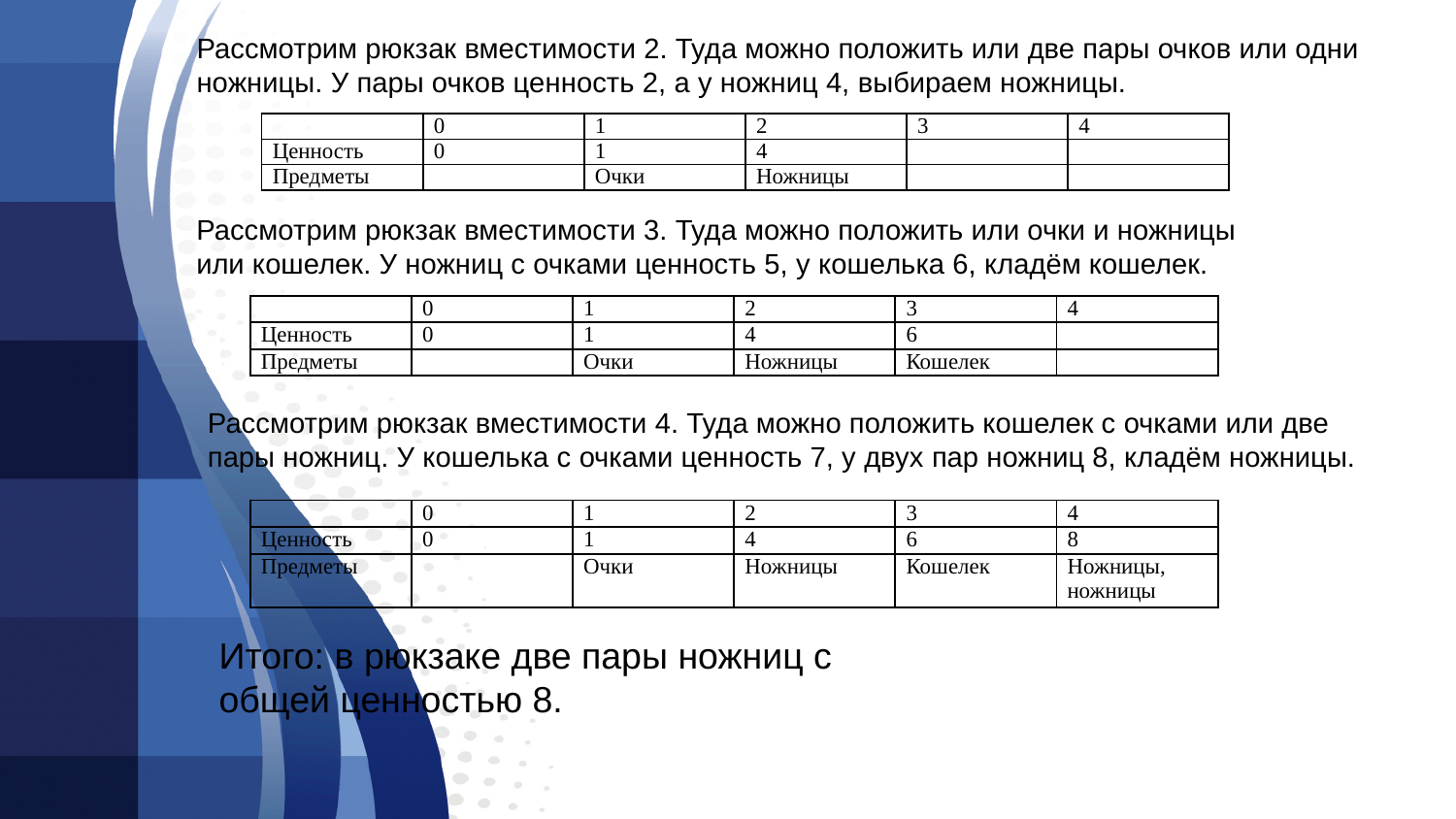

Рассмотрим рюкзак вместимости 2. Туда можно положить или две пары очков или одни ножницы. У пары очков ценность 2, а у ножниц 4, выбираем ножницы.
|  | 0 | 1 | 2 | 3 | 4 |
| --- | --- | --- | --- | --- | --- |
| Ценность | 0 | 1 | 4 |  |  |
| Предметы |  | Очки | Ножницы |  |  |
Рассмотрим рюкзак вместимости 3. Туда можно положить или очки и ножницы или кошелек. У ножниц с очками ценность 5, у кошелька 6, кладём кошелек.
|  | 0 | 1 | 2 | 3 | 4 |
| --- | --- | --- | --- | --- | --- |
| Ценность | 0 | 1 | 4 | 6 |  |
| Предметы |  | Очки | Ножницы | Кошелек |  |
Рассмотрим рюкзак вместимости 4. Туда можно положить кошелек с очками или две пары ножниц. У кошелька с очками ценность 7, у двух пар ножниц 8, кладём ножницы.
|  | 0 | 1 | 2 | 3 | 4 |
| --- | --- | --- | --- | --- | --- |
| Ценность | 0 | 1 | 4 | 6 | 8 |
| Предметы |  | Очки | Ножницы | Кошелек | Ножницы, ножницы |
Итого: в рюкзаке две пары ножниц с общей ценностью 8.